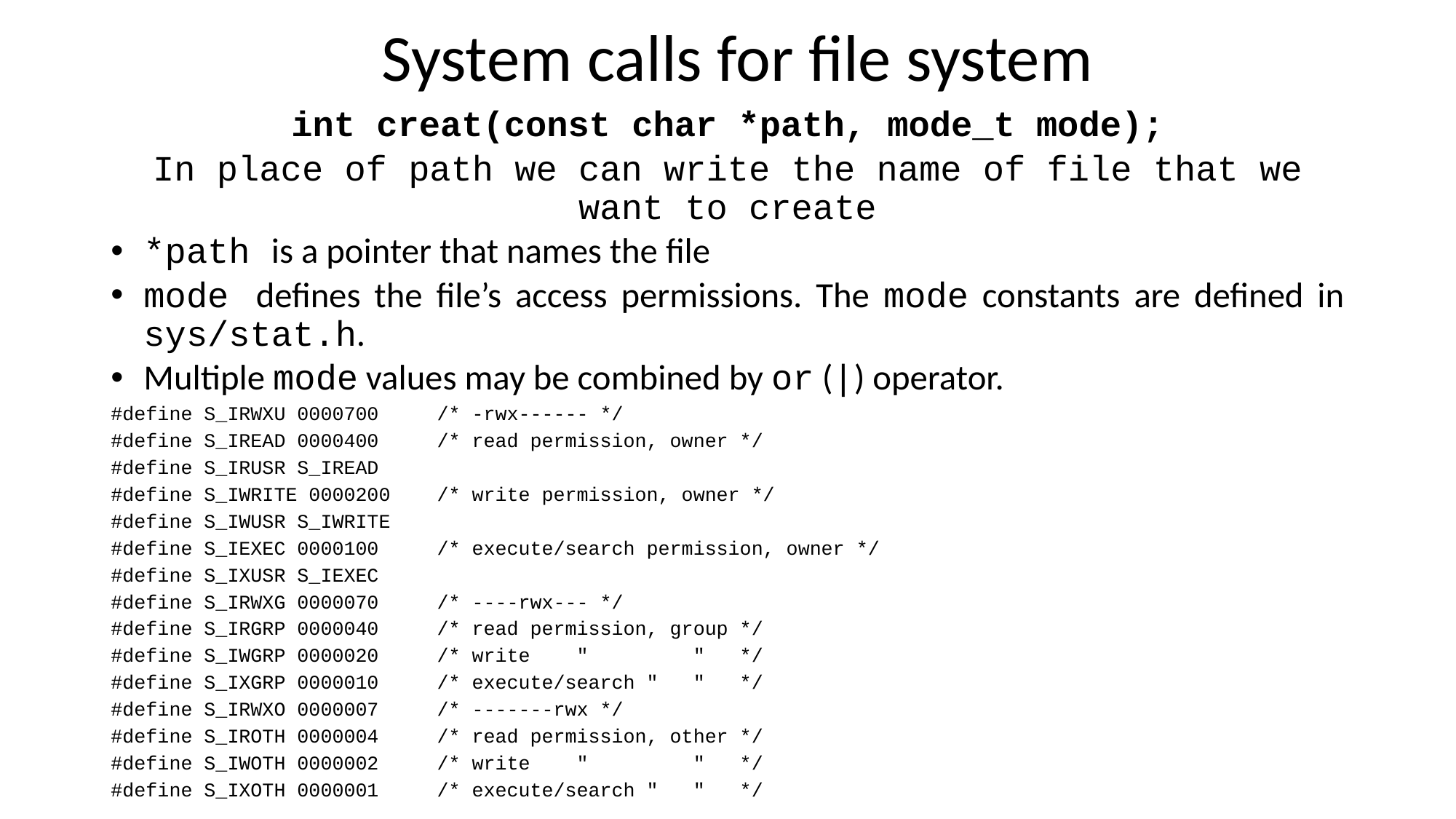

# System calls for file system
int creat(const char *path, mode_t mode);
In place of path we can write the name of file that we want to create
*path is a pointer that names the file
mode defines the file’s access permissions. The mode constants are defined in sys/stat.h.
Multiple mode values may be combined by or (|) operator.
#define S_IRWXU 0000700     /* -rwx------ */
#define S_IREAD 0000400     /* read permission, owner */
#define S_IRUSR S_IREAD
#define S_IWRITE 0000200    /* write permission, owner */
#define S_IWUSR S_IWRITE
#define S_IEXEC 0000100     /* execute/search permission, owner */
#define S_IXUSR S_IEXEC
#define S_IRWXG 0000070     /* ----rwx--- */
#define S_IRGRP 0000040     /* read permission, group */
#define S_IWGRP 0000020     /* write    "         "   */
#define S_IXGRP 0000010     /* execute/search "   "   */
#define S_IRWXO 0000007     /* -------rwx */
#define S_IROTH 0000004     /* read permission, other */
#define S_IWOTH 0000002     /* write    "         "   */
#define S_IXOTH 0000001     /* execute/search "   "   */